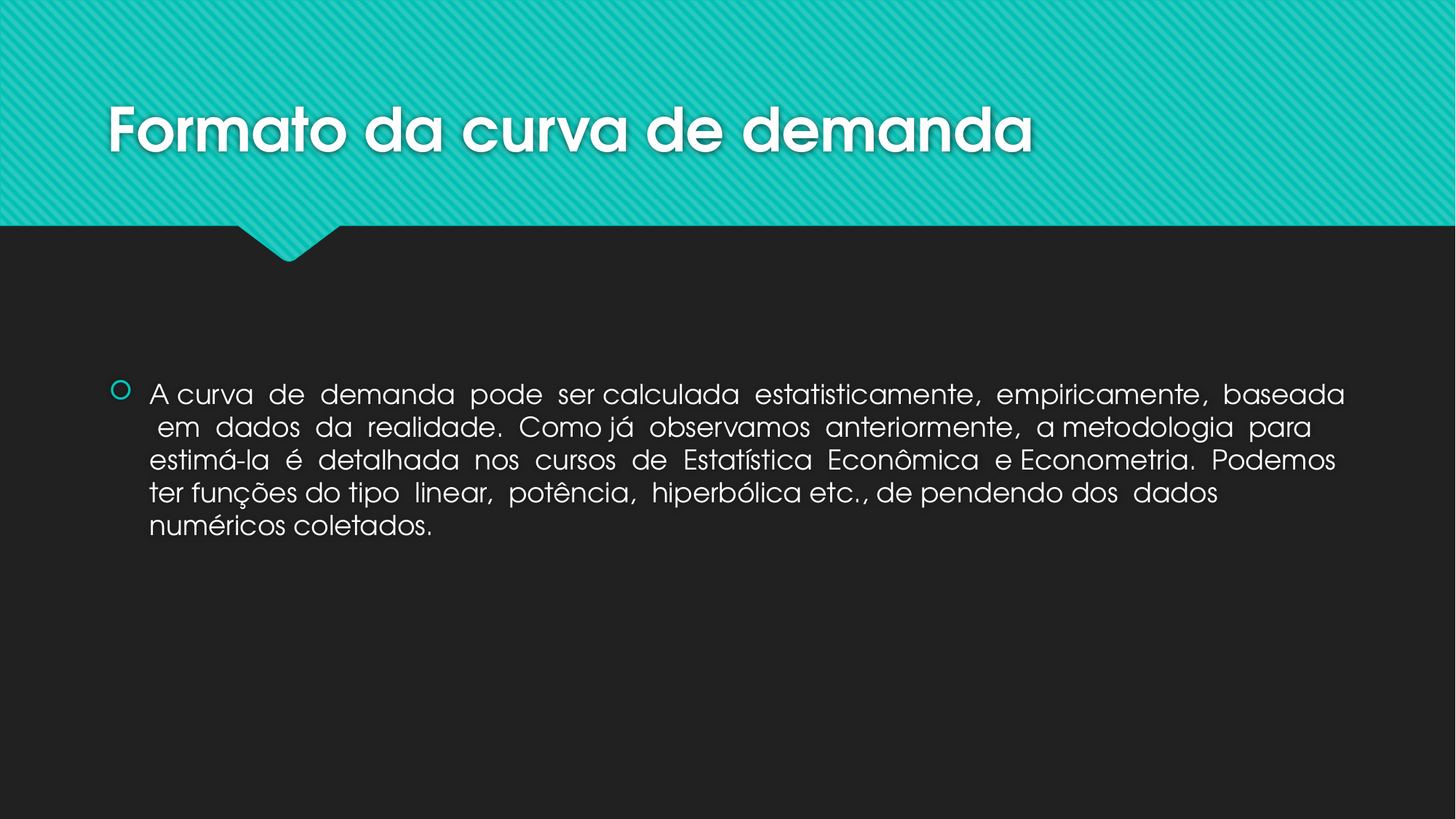

# Formato da curva de demanda
A curva  de  demanda  pode  ser calculada  estatisticamente,  empiricamente,  baseada  em  dados  da  realidade.  Como já  observamos  anteriormente,  a metodologia  para  estimá-la  é  detalhada  nos  cursos  de  Estatística  Econômica  e Econometria.  Podemos ter funções do tipo  linear,  potência,  hiperbólica etc., de pendendo dos  dados  numéricos coletados.